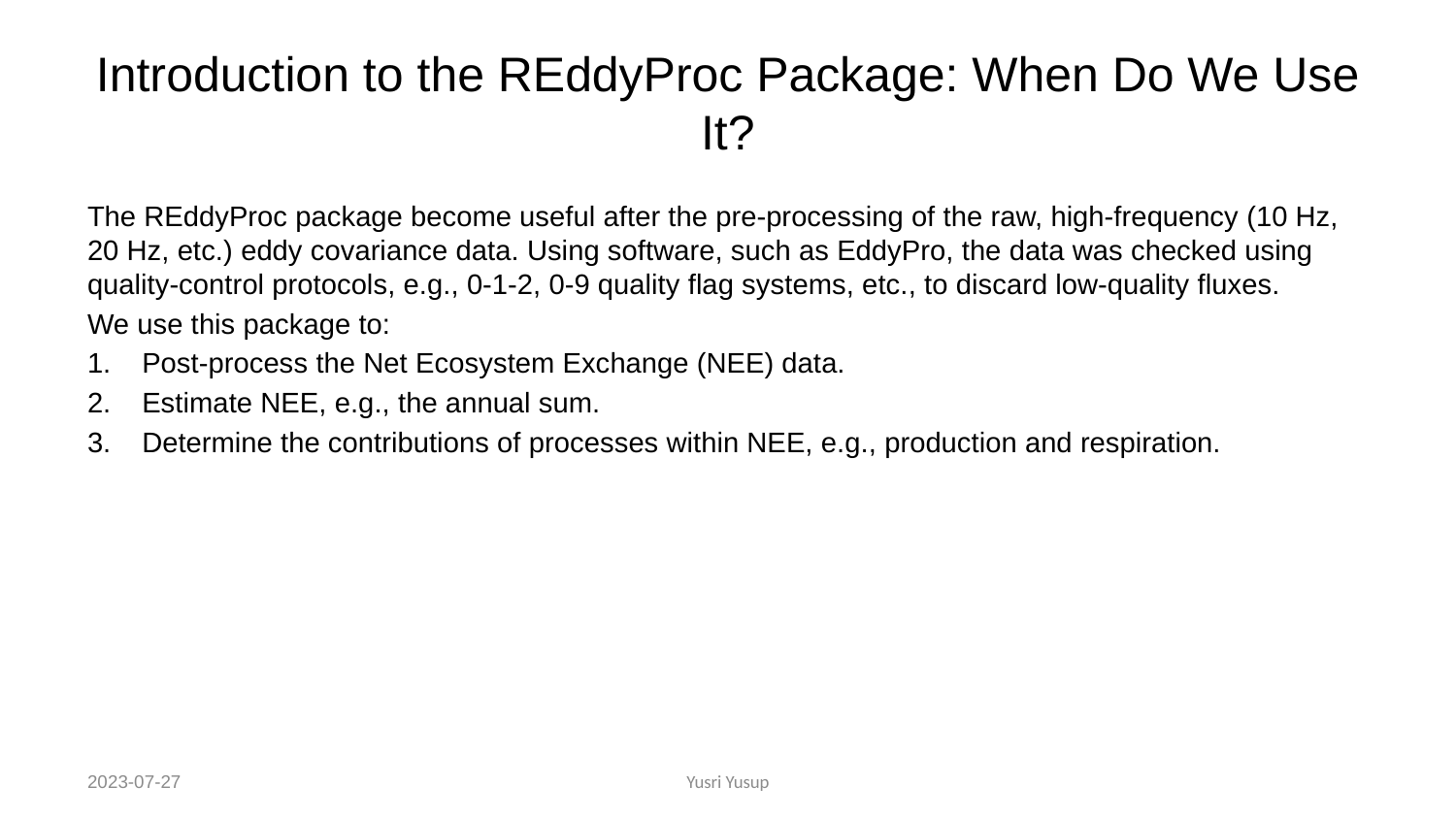

# Introduction to the REddyProc Package: When Do We Use It?
The REddyProc package become useful after the pre-processing of the raw, high-frequency (10 Hz, 20 Hz, etc.) eddy covariance data. Using software, such as EddyPro, the data was checked using quality-control protocols, e.g., 0-1-2, 0-9 quality flag systems, etc., to discard low-quality fluxes.
We use this package to:
Post-process the Net Ecosystem Exchange (NEE) data.
Estimate NEE, e.g., the annual sum.
Determine the contributions of processes within NEE, e.g., production and respiration.
2023-07-27
Yusri Yusup